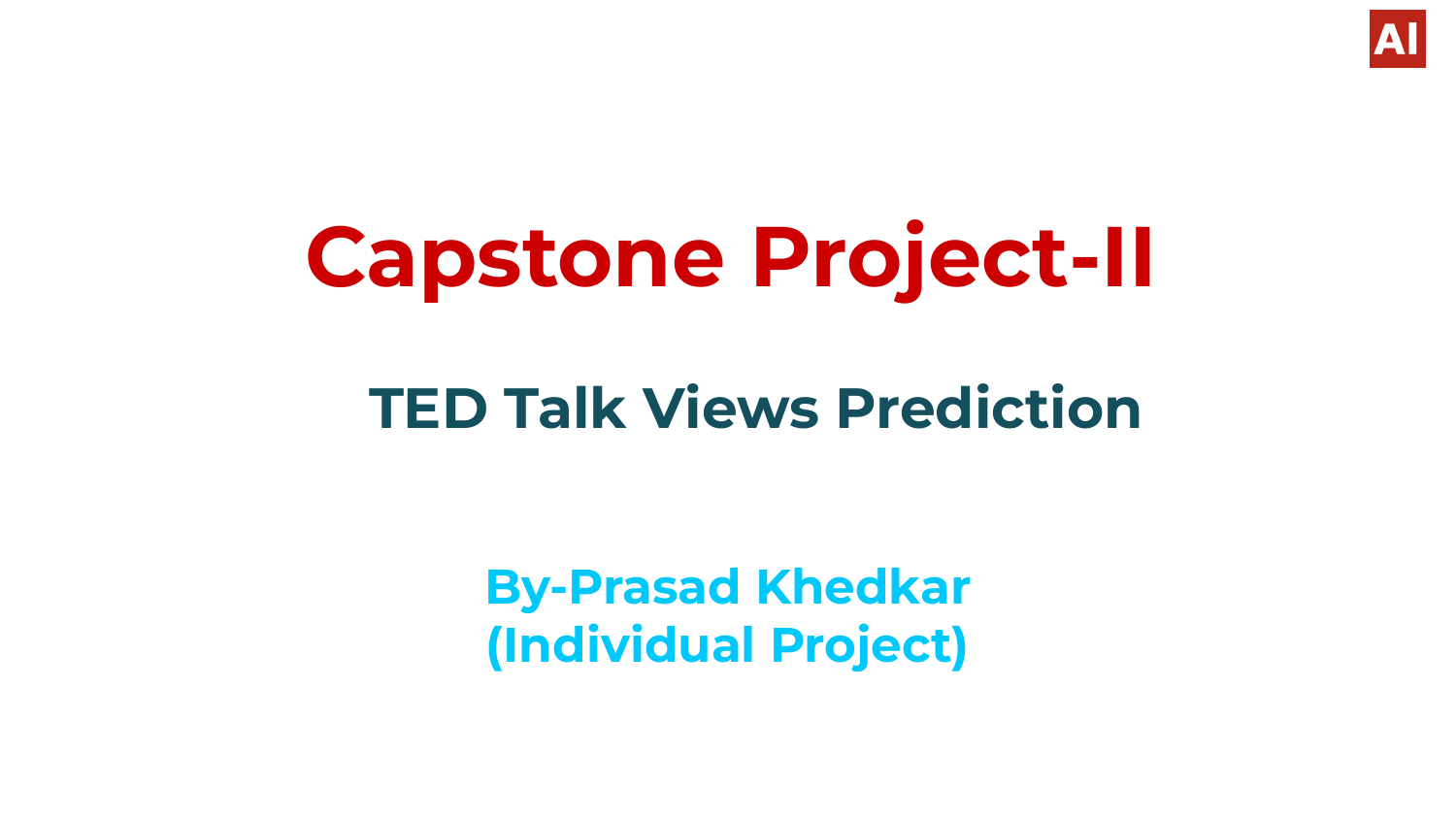

# Capstone Project-II TED Talk Views Prediction
By-Prasad Khedkar
(Individual Project)